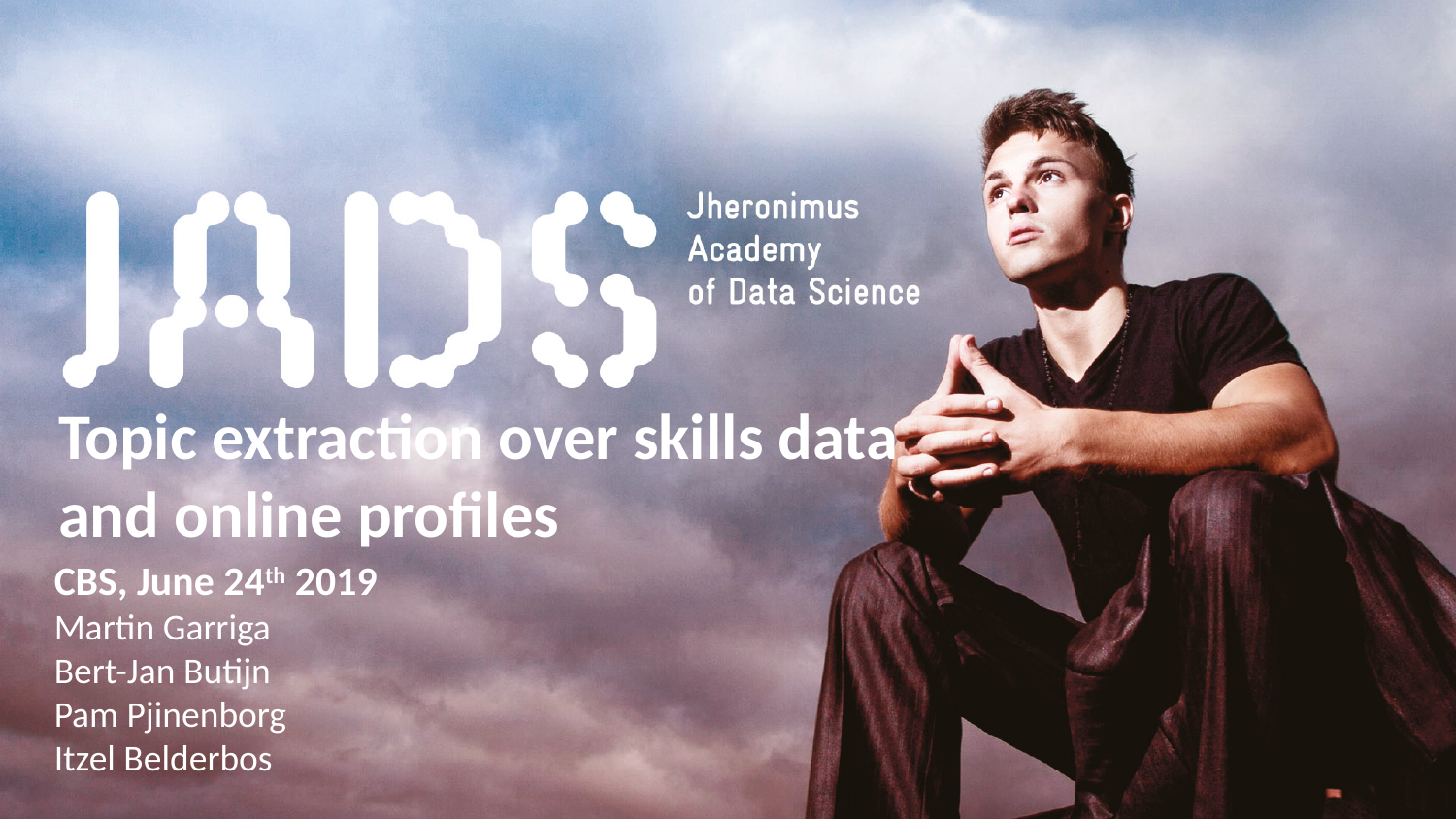

Topic extraction over skills data
and online profiles
CBS, June 24th 2019
Martin Garriga
Bert-Jan Butijn
Pam Pjinenborg
Itzel Belderbos